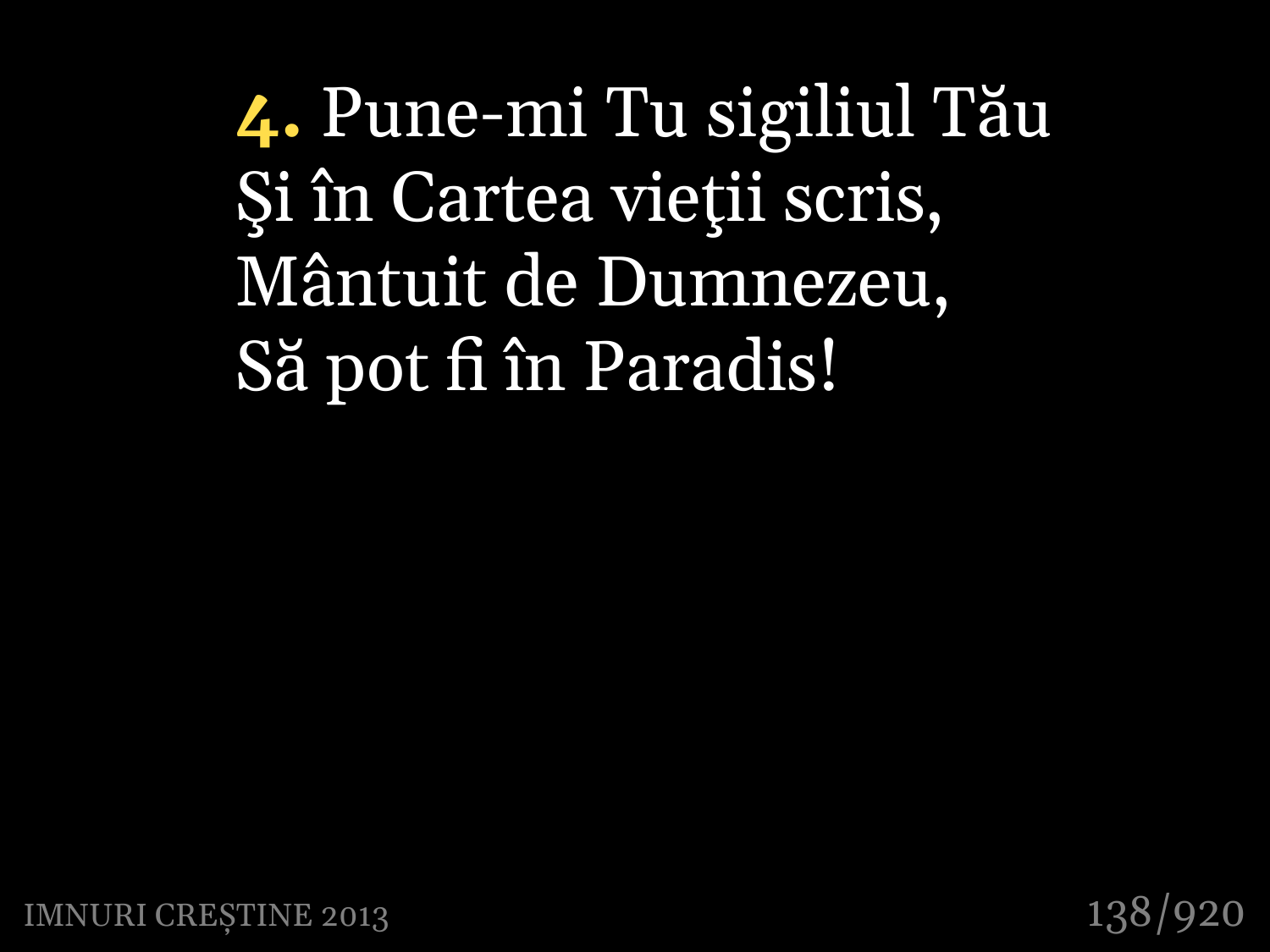

4. Pune-mi Tu sigiliul Tău
Şi în Cartea vieţii scris,
Mântuit de Dumnezeu,
Să pot fi în Paradis!
131/920
138/920
IMNURI CREȘTINE 2013